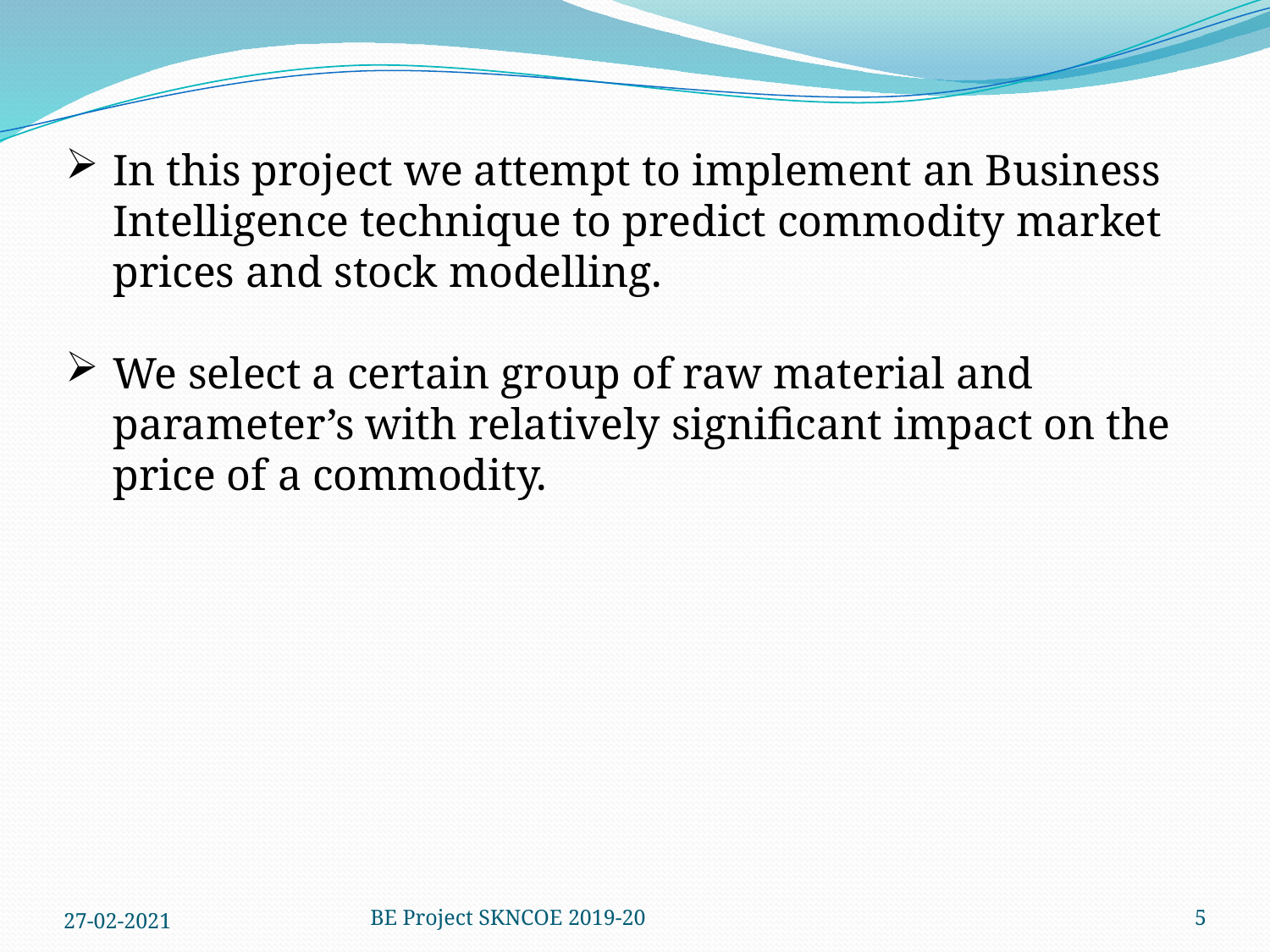

In this project we attempt to implement an Business Intelligence technique to predict commodity market prices and stock modelling.

We select a certain group of raw material and parameter’s with relatively significant impact on the price of a commodity.

27-02-2021
BE Project SKNCOE 2019-20
5